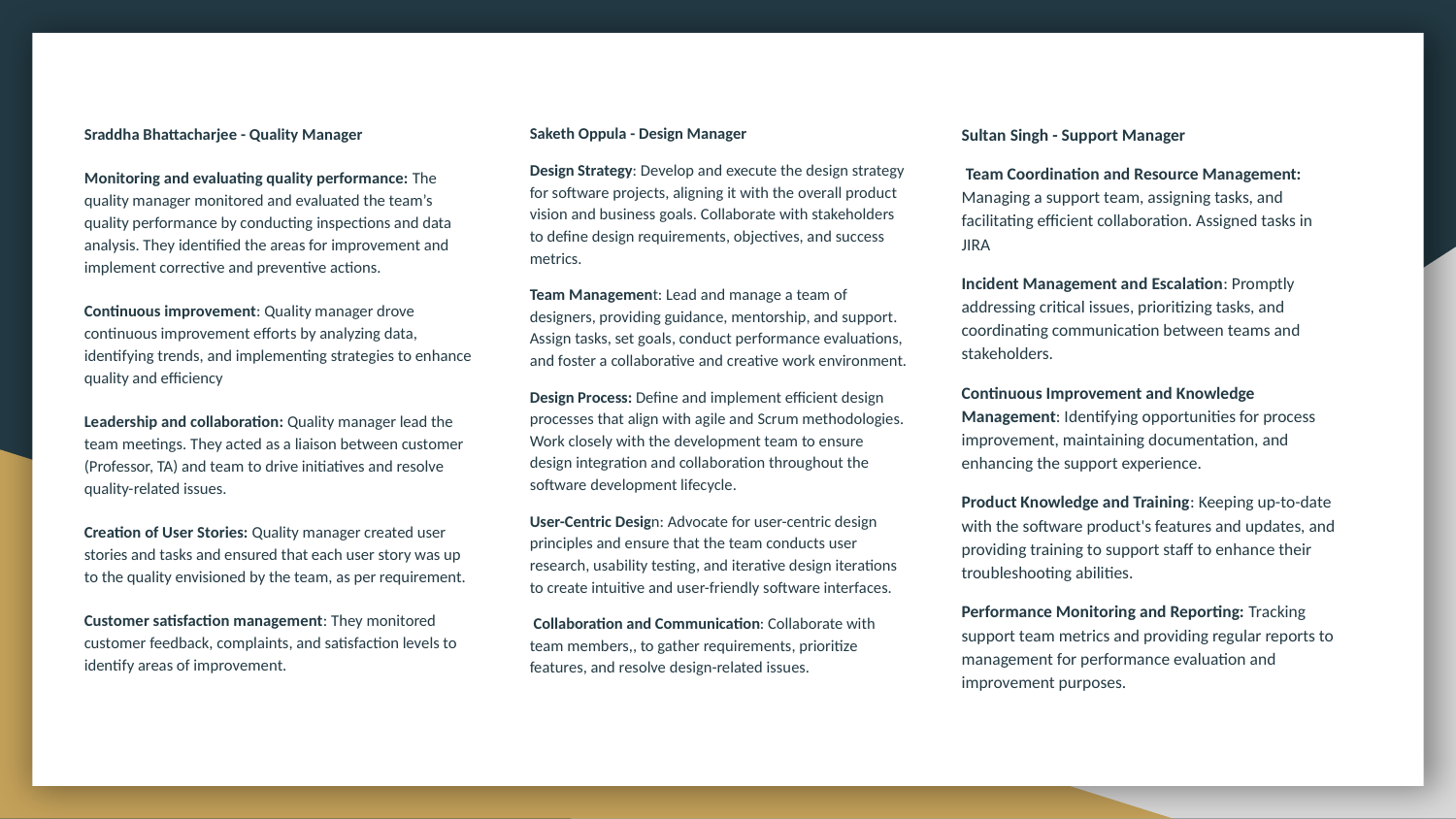

Sraddha Bhattacharjee - Quality Manager
Monitoring and evaluating quality performance: The quality manager monitored and evaluated the team’s quality performance by conducting inspections and data analysis. They identified the areas for improvement and implement corrective and preventive actions.
Continuous improvement: Quality manager drove continuous improvement efforts by analyzing data, identifying trends, and implementing strategies to enhance quality and efficiency
Leadership and collaboration: Quality manager lead the team meetings. They acted as a liaison between customer (Professor, TA) and team to drive initiatives and resolve quality-related issues.
Creation of User Stories: Quality manager created user stories and tasks and ensured that each user story was up to the quality envisioned by the team, as per requirement.
Customer satisfaction management: They monitored customer feedback, complaints, and satisfaction levels to identify areas of improvement.
Saketh Oppula - Design Manager
Design Strategy: Develop and execute the design strategy for software projects, aligning it with the overall product vision and business goals. Collaborate with stakeholders to define design requirements, objectives, and success metrics.
Team Management: Lead and manage a team of designers, providing guidance, mentorship, and support. Assign tasks, set goals, conduct performance evaluations, and foster a collaborative and creative work environment.
Design Process: Define and implement efficient design processes that align with agile and Scrum methodologies. Work closely with the development team to ensure design integration and collaboration throughout the software development lifecycle.
User-Centric Design: Advocate for user-centric design principles and ensure that the team conducts user research, usability testing, and iterative design iterations to create intuitive and user-friendly software interfaces.
 Collaboration and Communication: Collaborate with  team members,, to gather requirements, prioritize features, and resolve design-related issues.
Sultan Singh - Support Manager
 Team Coordination and Resource Management: Managing a support team, assigning tasks, and facilitating efficient collaboration. Assigned tasks in  JIRA
Incident Management and Escalation: Promptly addressing critical issues, prioritizing tasks, and coordinating communication between teams and stakeholders.
Continuous Improvement and Knowledge Management: Identifying opportunities for process improvement, maintaining documentation, and enhancing the support experience.
Product Knowledge and Training: Keeping up-to-date with the software product's features and updates, and providing training to support staff to enhance their troubleshooting abilities.
Performance Monitoring and Reporting: Tracking support team metrics and providing regular reports to management for performance evaluation and improvement purposes.